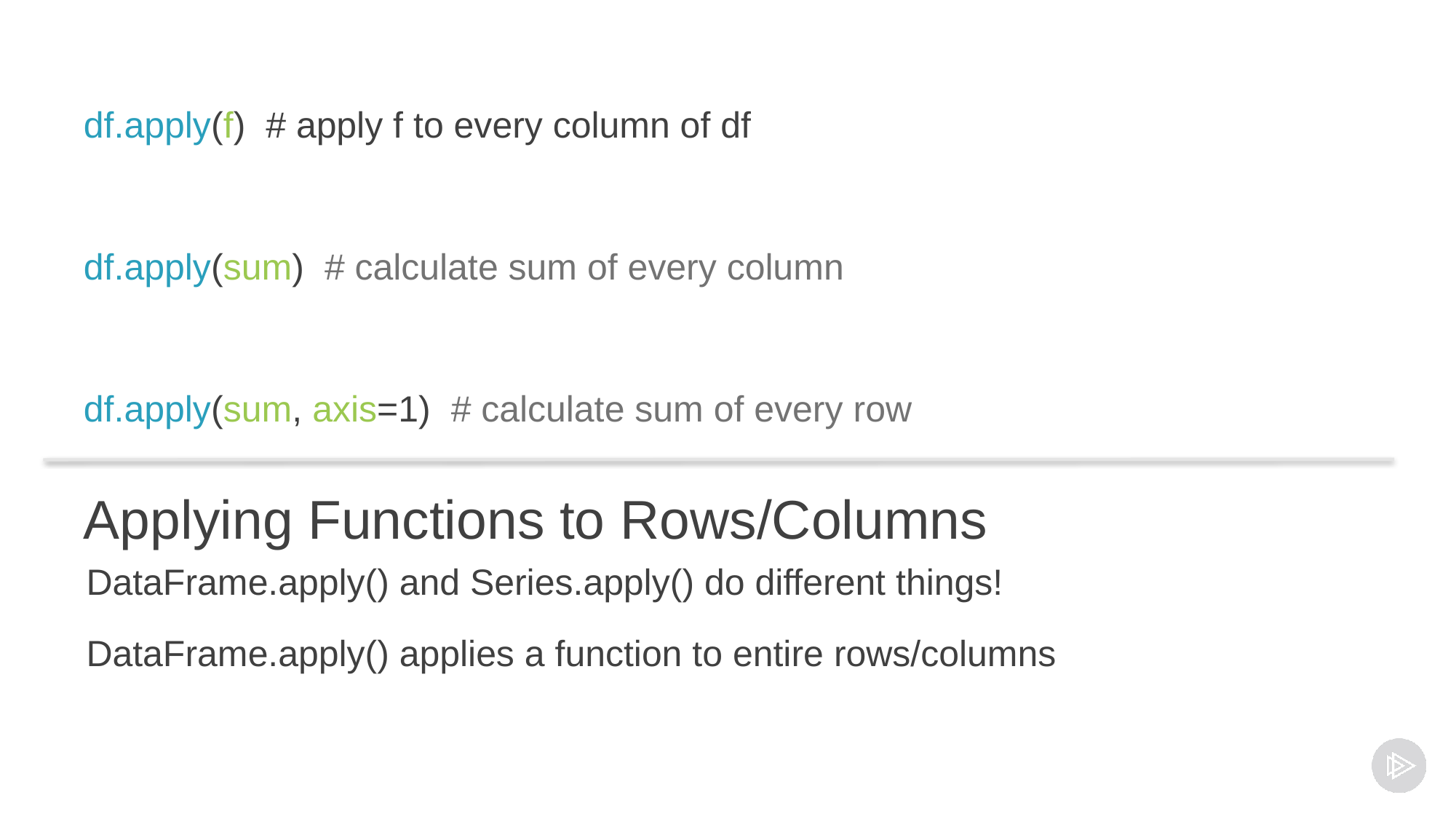

df.apply(f)  # apply f to every column of df

df.apply(sum)  # calculate sum of every column

df.apply(sum, axis=1)  # calculate sum of every row
# Applying Functions to Rows/Columns
DataFrame.apply() and Series.apply() do different things!
DataFrame.apply() applies a function to entire rows/columns